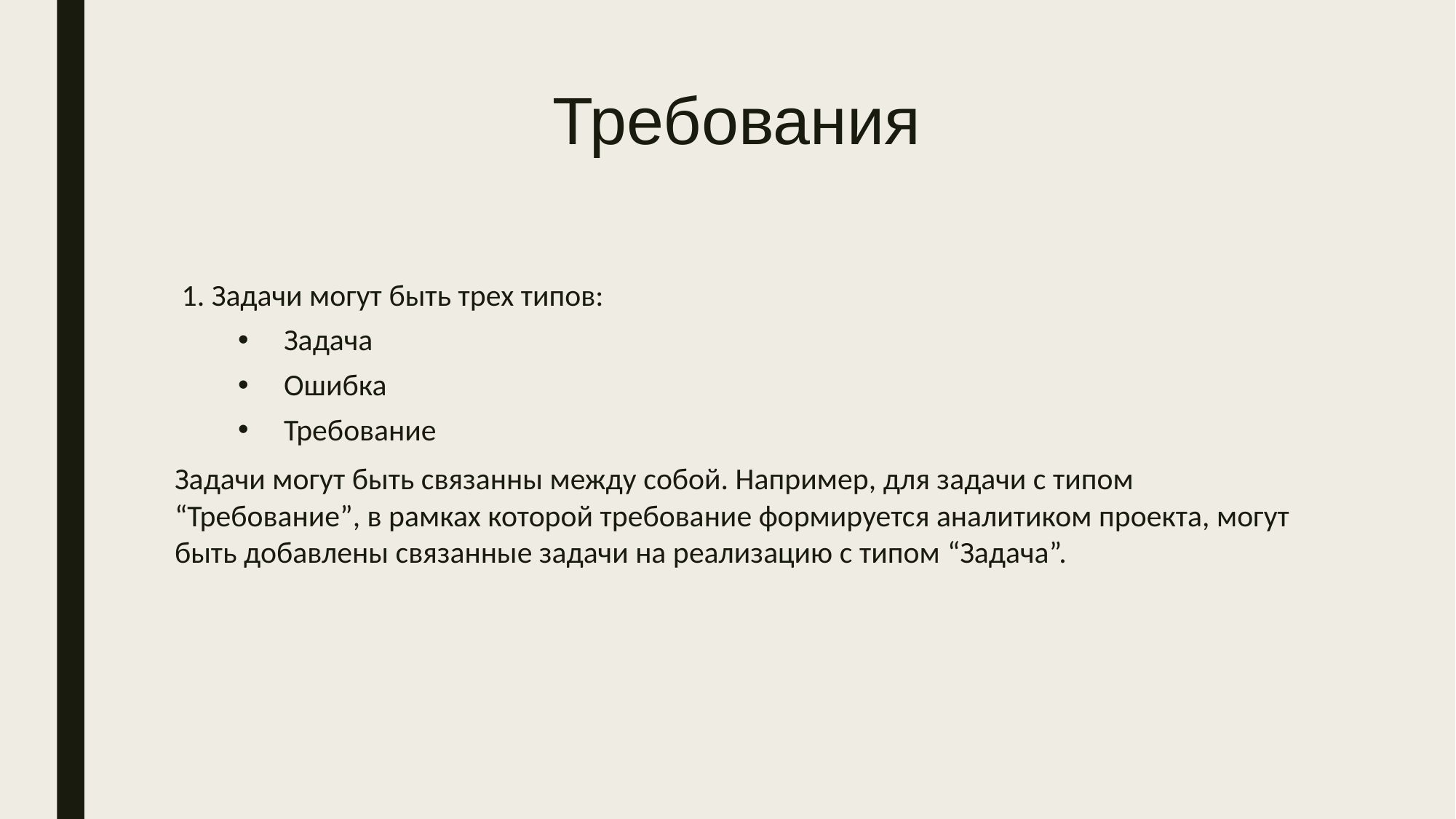

# Требования
 1. Задачи могут быть трех типов:
Задача
Ошибка
Требование
Задачи могут быть связанны между собой. Например, для задачи с типом “Требование”, в рамках которой требование формируется аналитиком проекта, могут быть добавлены связанные задачи на реализацию с типом “Задача”.